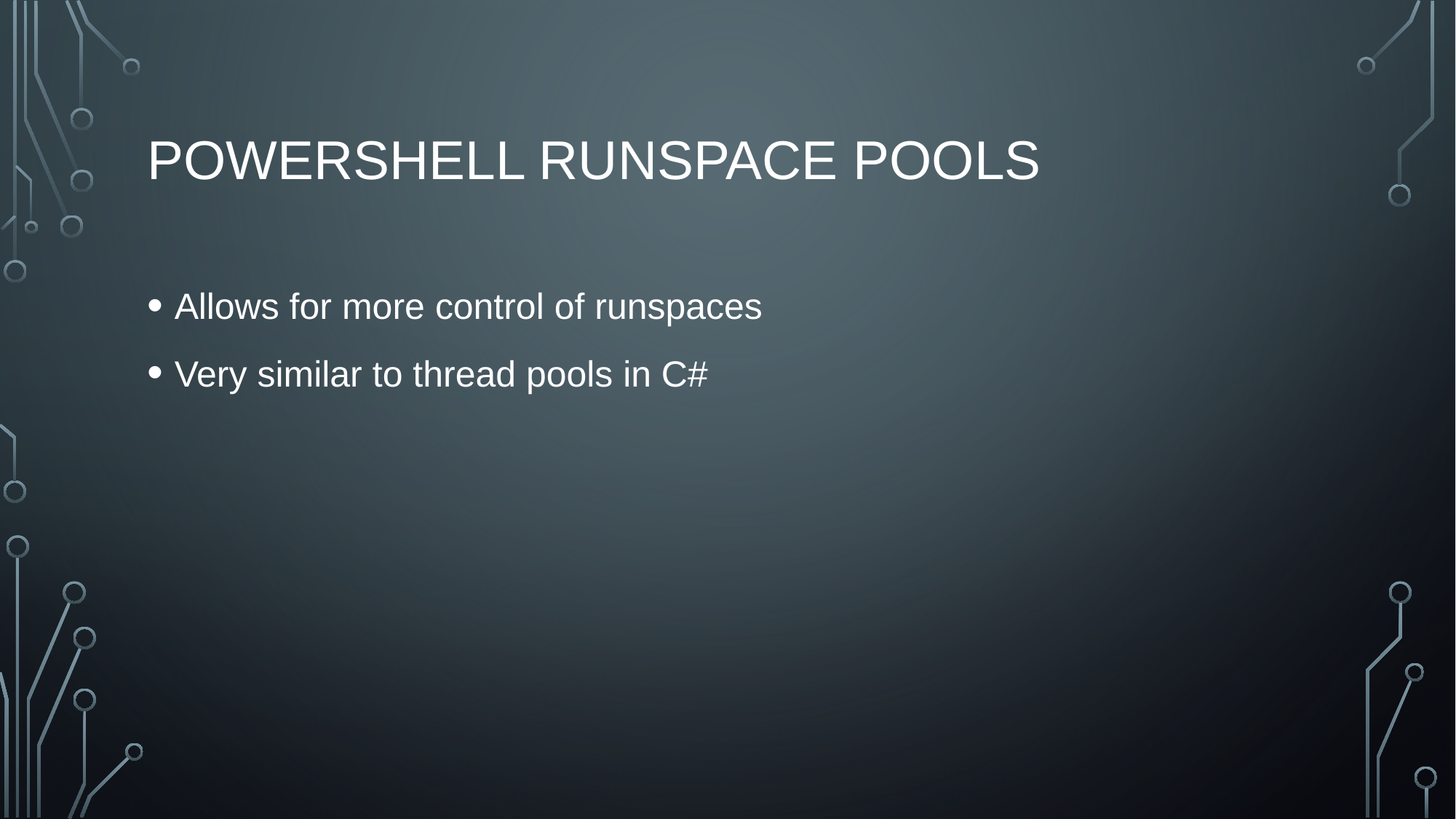

# Powershell runspace pools
Allows for more control of runspaces
Very similar to thread pools in C#